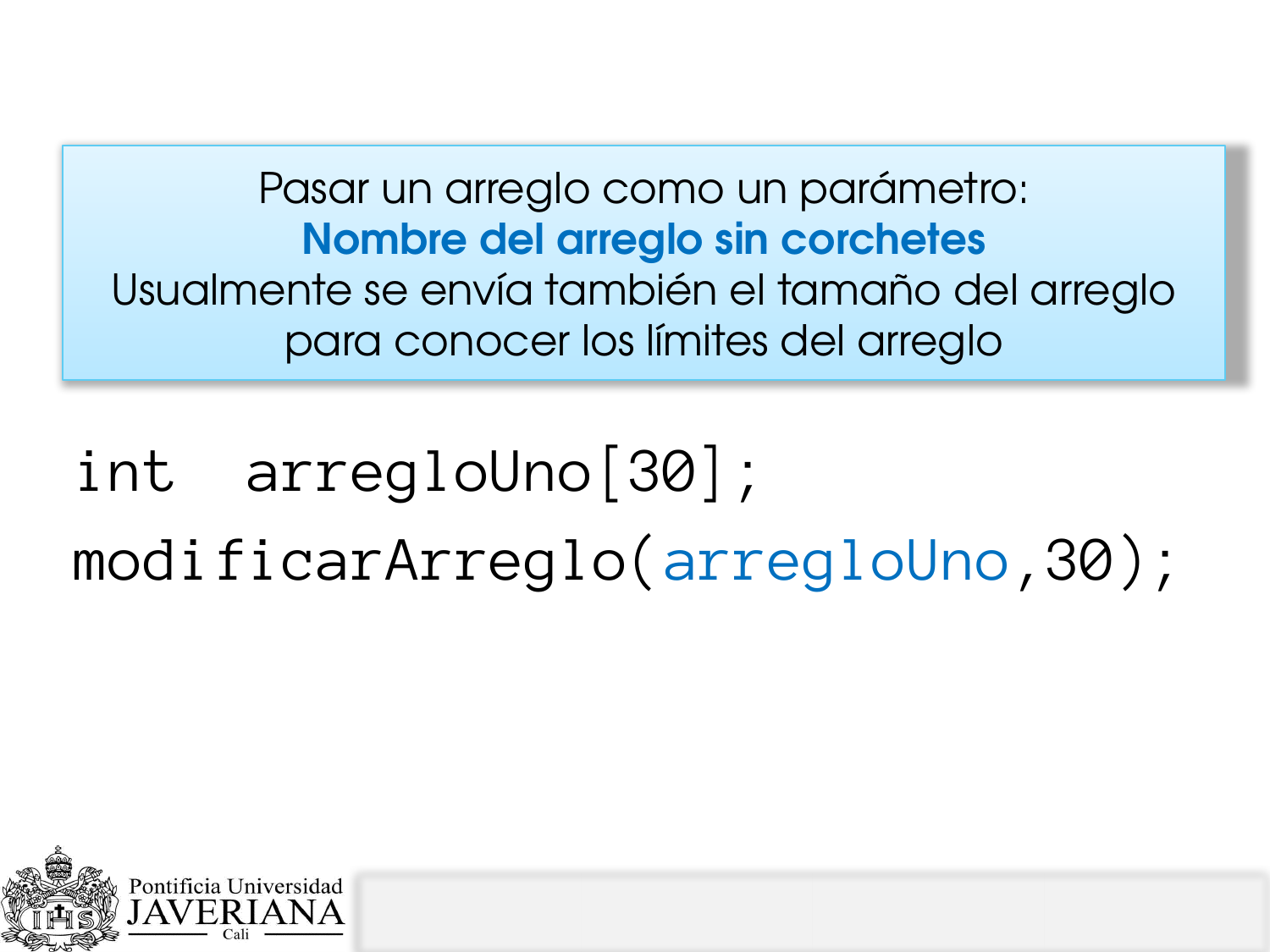

# ¿Cómo pasar un arreglo a una operación?
Pasar un arreglo como un parámetro:
Nombre del arreglo sin corchetes
Usualmente se envía también el tamaño del arreglo para conocer los límites del arreglo
int  arregloUno[30];
modificarArreglo(arregloUno,30);